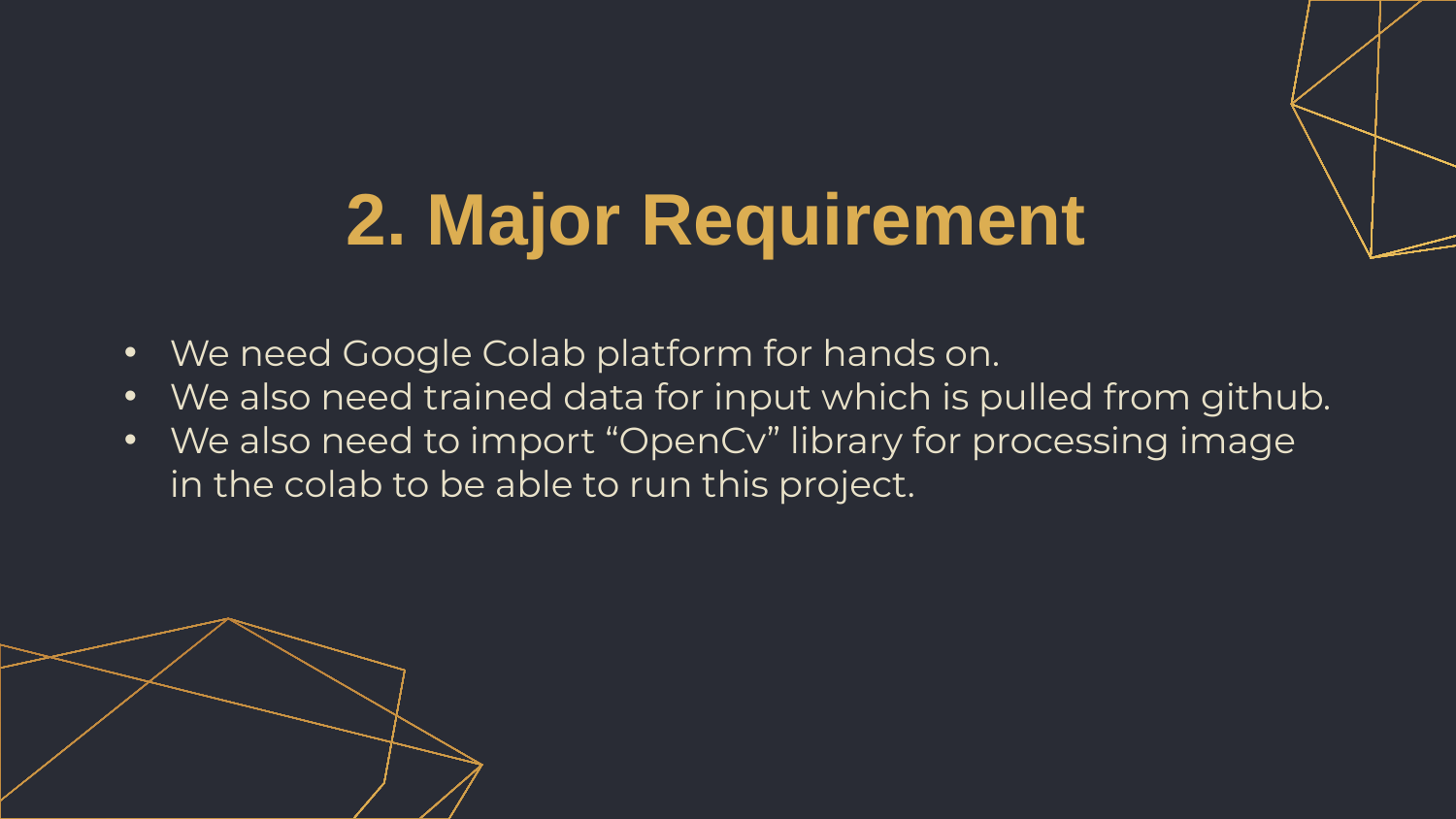

# 2. Major Requirement
We need Google Colab platform for hands on.
We also need trained data for input which is pulled from github.
We also need to import “OpenCv” library for processing image in the colab to be able to run this project.